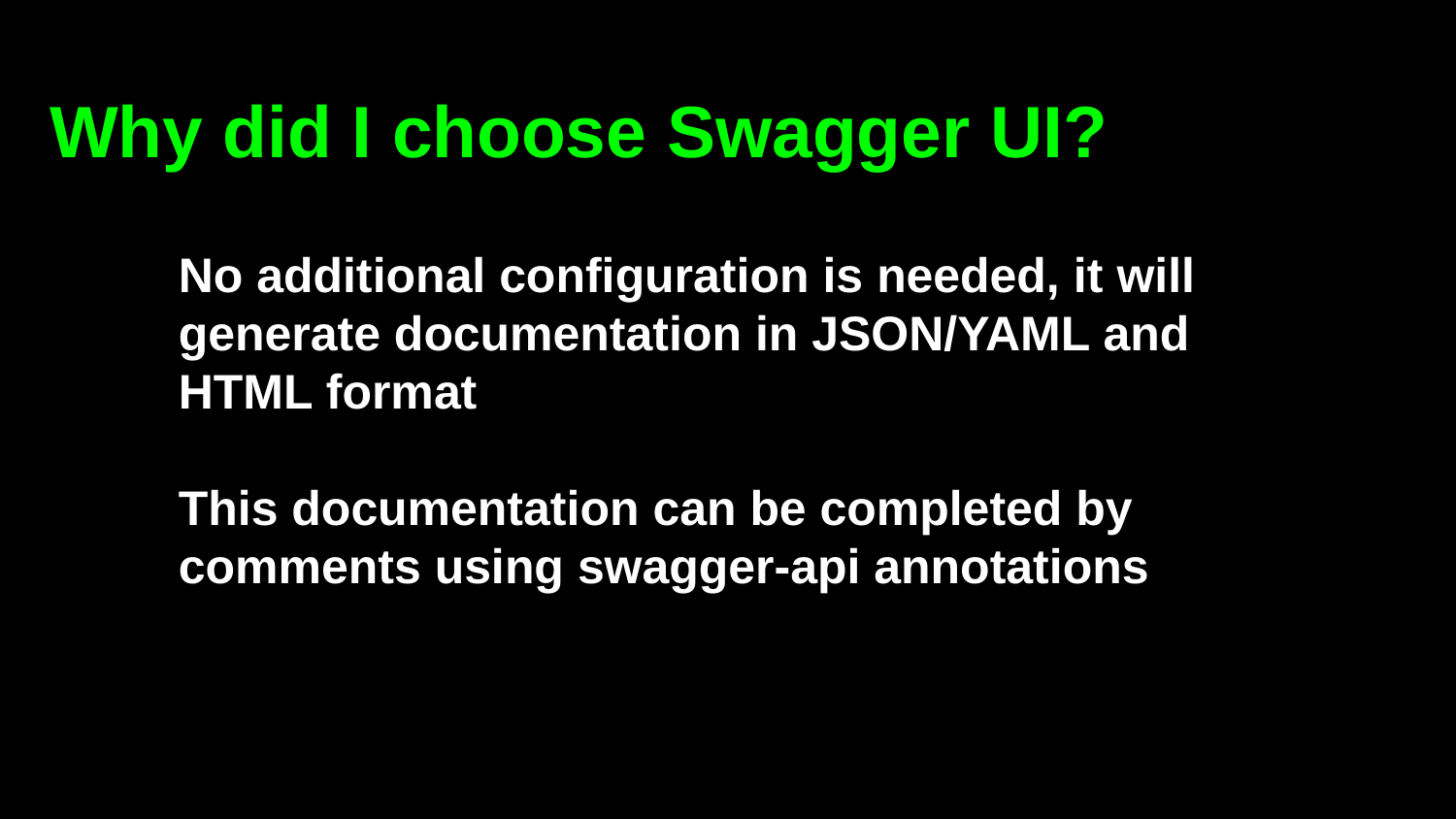

# Why did I choose Swagger UI?
No additional configuration is needed, it will generate documentation in JSON/YAML and HTML format
This documentation can be completed by comments using swagger-api annotations